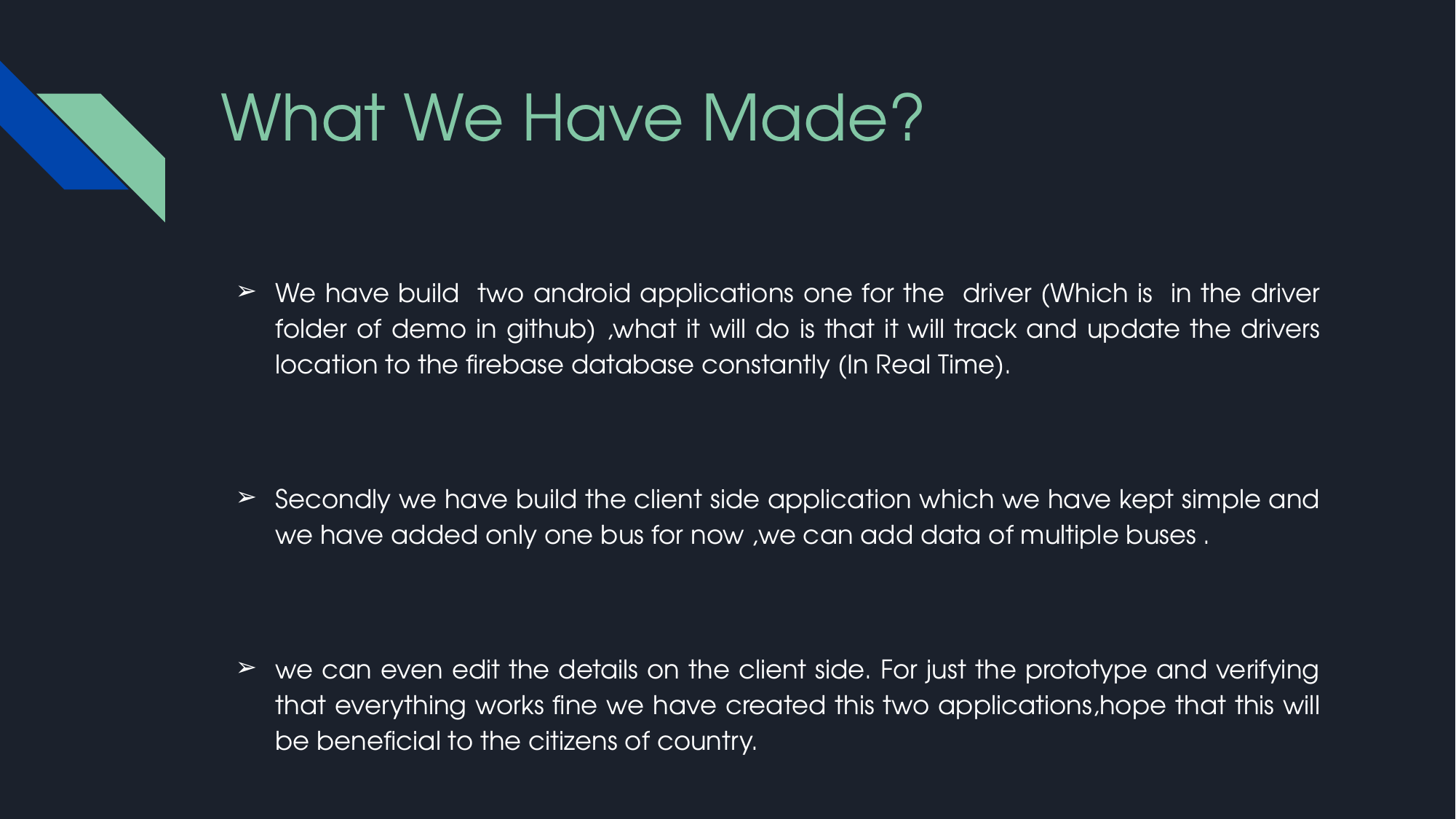

# What We Have Made?
We have build  two android applications one for the  driver (Which is  in the driver folder of demo in github) ,what it will do is that it will track and update the drivers location to the firebase database constantly (In Real Time).

Secondly we have build the client side application which we have kept simple and we have added only one bus for now ,we can add data of multiple buses .

we can even edit the details on the client side. For just the prototype and verifying that everything works fine we have created this two applications,hope that this will be beneficial to the citizens of country.